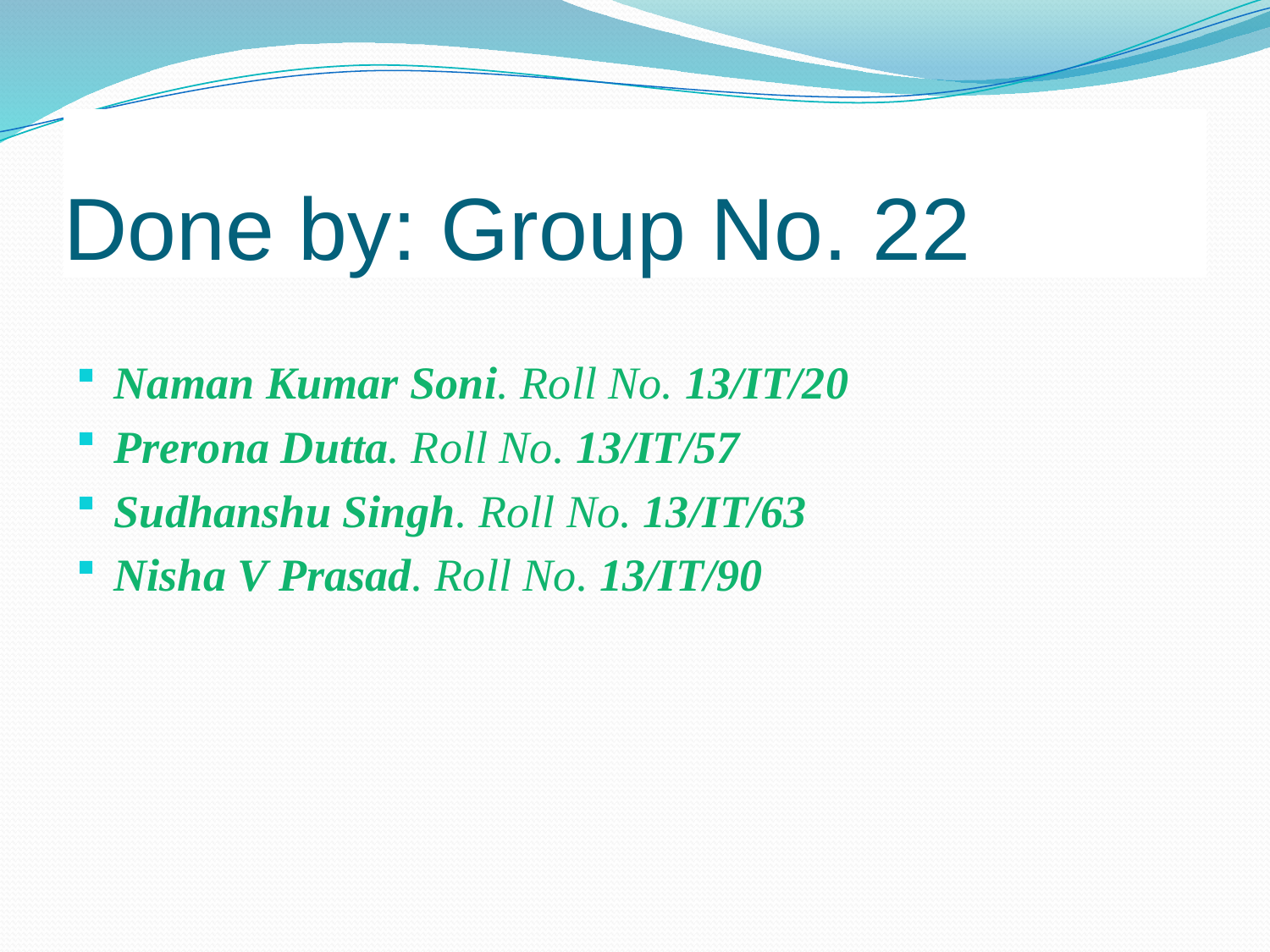

# Done by: Group No. 22
Naman Kumar Soni. Roll No. 13/IT/20
Prerona Dutta. Roll No. 13/IT/57
Sudhanshu Singh. Roll No. 13/IT/63
Nisha V Prasad. Roll No. 13/IT/90